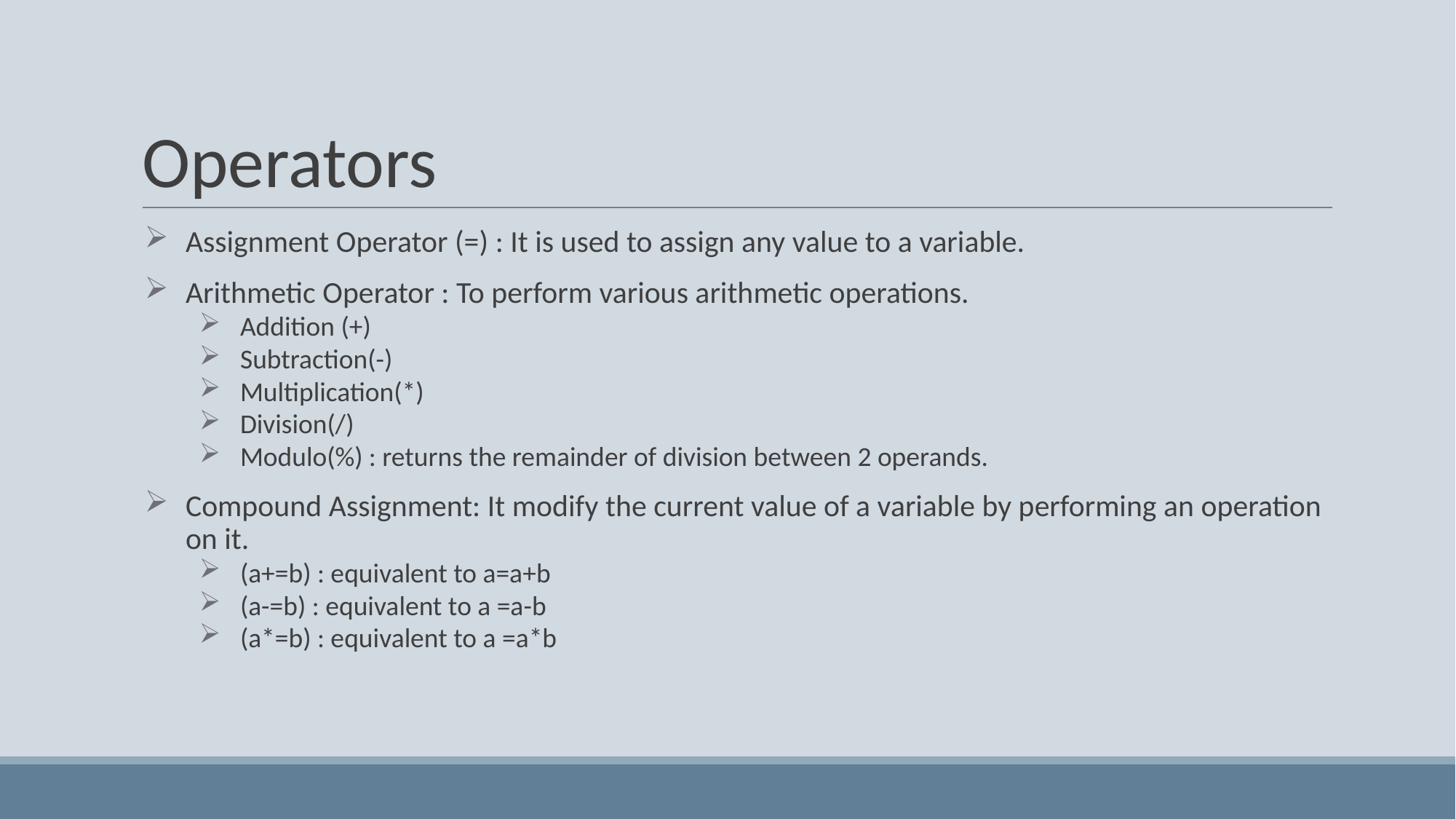

# Operators
Assignment Operator (=) : It is used to assign any value to a variable.
Arithmetic Operator : To perform various arithmetic operations.
Addition (+)
Subtraction(-)
Multiplication(*)
Division(/)
Modulo(%) : returns the remainder of division between 2 operands.
Compound Assignment: It modify the current value of a variable by performing an operation on it.
(a+=b) : equivalent to a=a+b
(a-=b) : equivalent to a =a-b
(a*=b) : equivalent to a =a*b